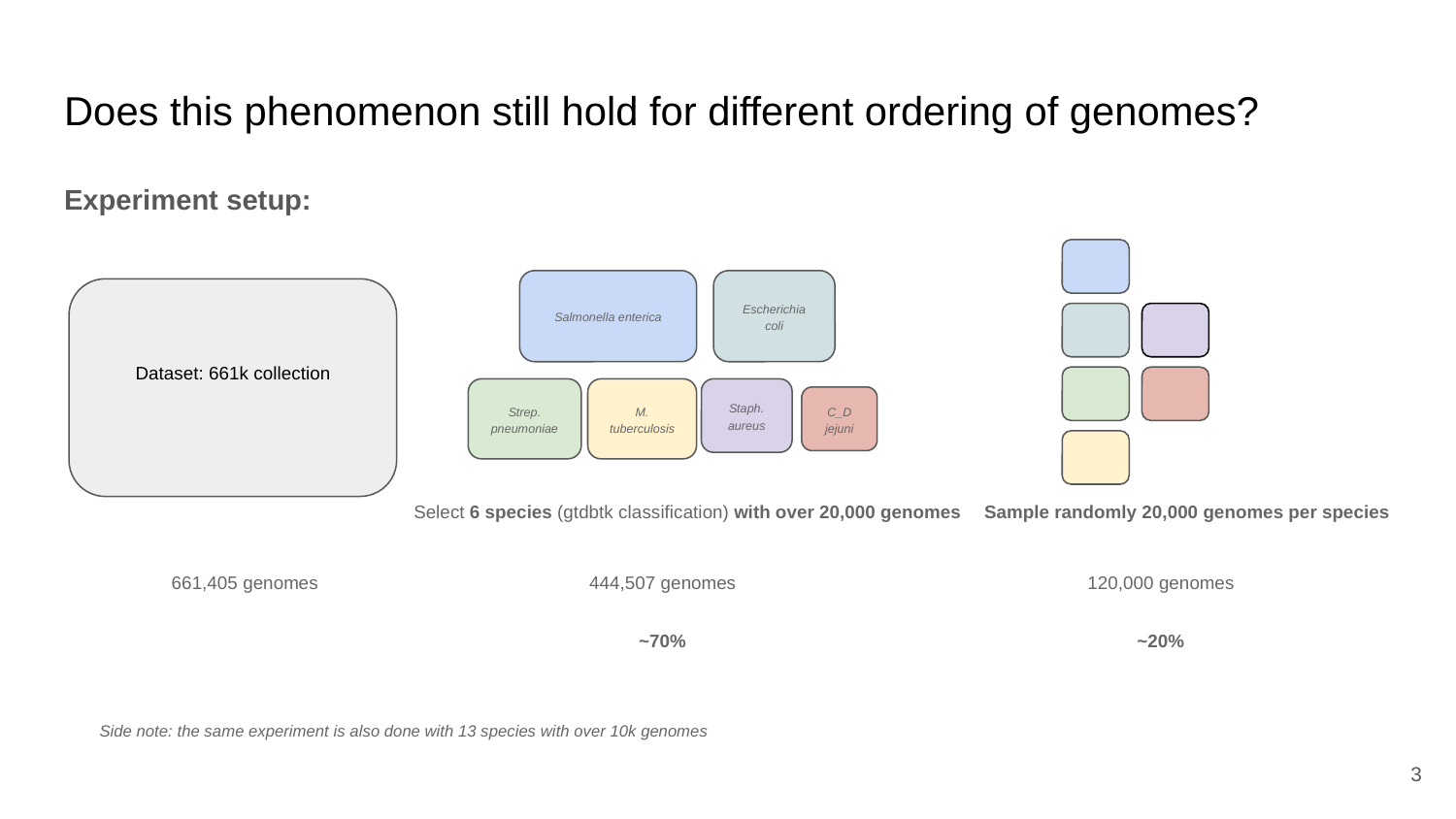

# Does this phenomenon still hold for different ordering of genomes?
Experiment setup:

Sample randomly 20,000 genomes per species
Salmonella enterica
Escherichia coli
Strep. pneumoniae
M. tuberculosis
Staph. aureus
C_D jejuni
Select 6 species (gtdbtk classification) with over 20,000 genomes

Dataset: 661k collection
661,405 genomes
444,507 genomes
120,000 genomes
~70%
~20%
Side note: the same experiment is also done with 13 species with over 10k genomes
3